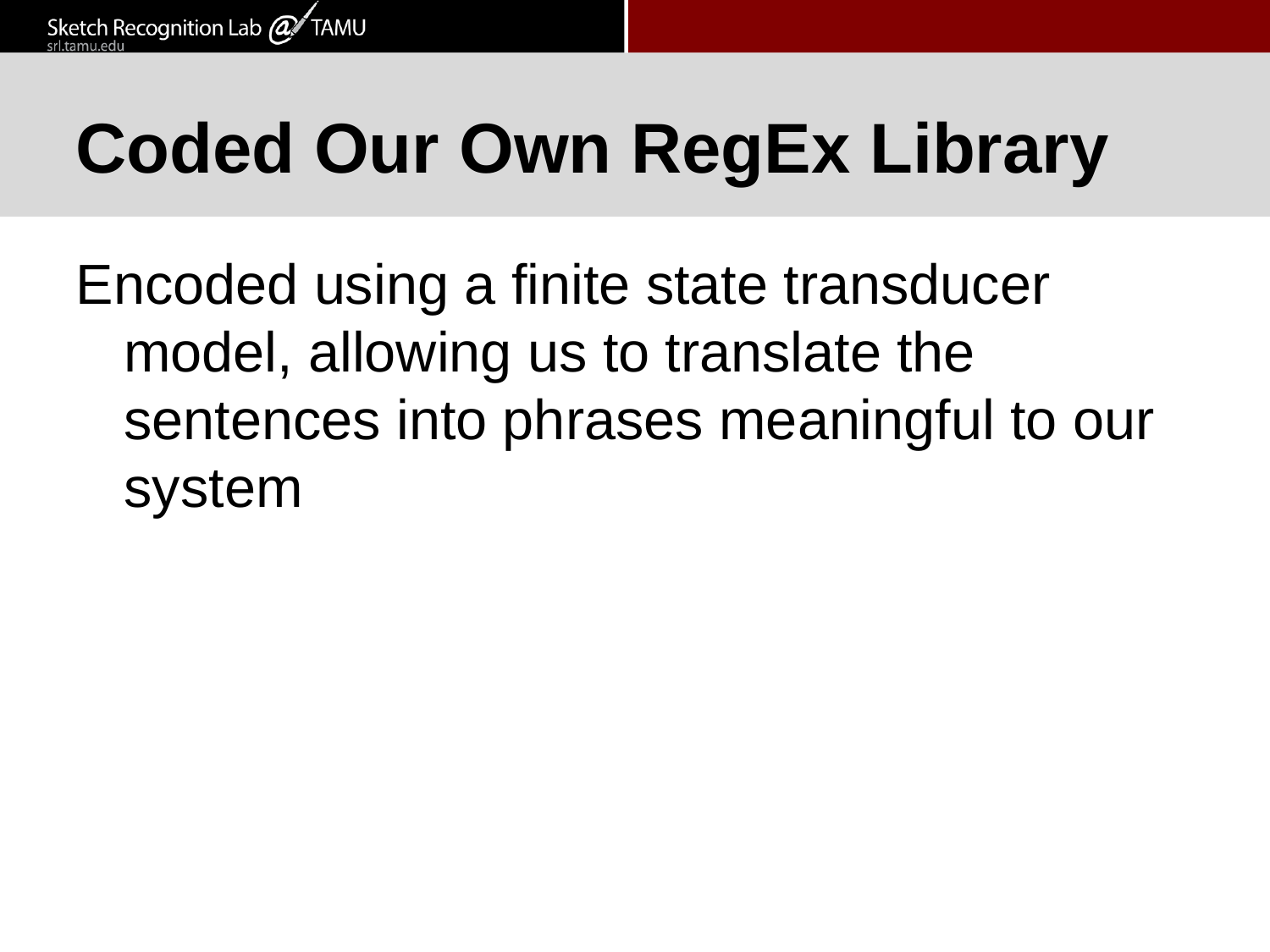

# Coded Our Own RegEx Library
Encoded using a finite state transducer model, allowing us to translate the sentences into phrases meaningful to our system